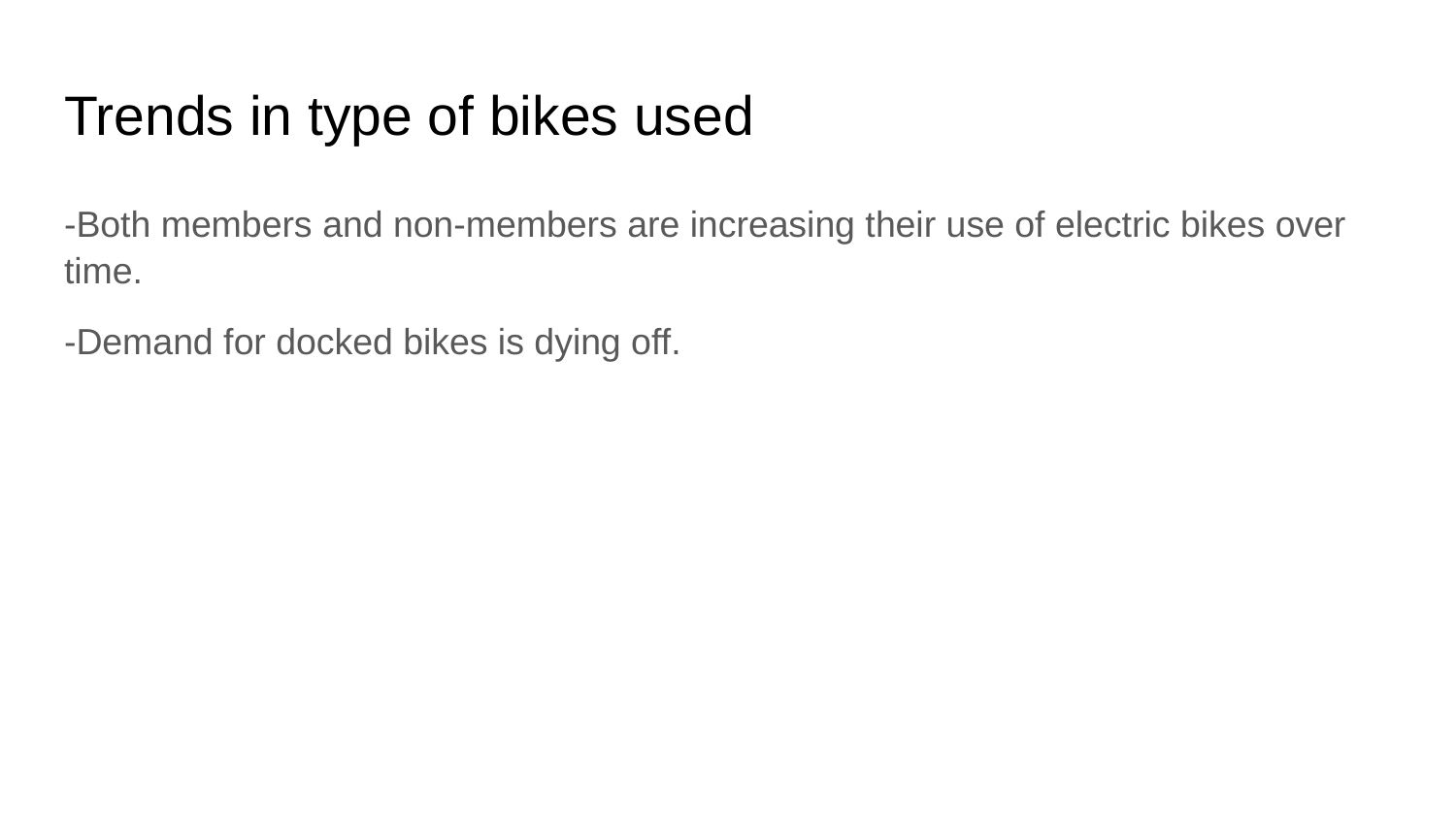

# Trends in type of bikes used
-Both members and non-members are increasing their use of electric bikes over time.
-Demand for docked bikes is dying off.